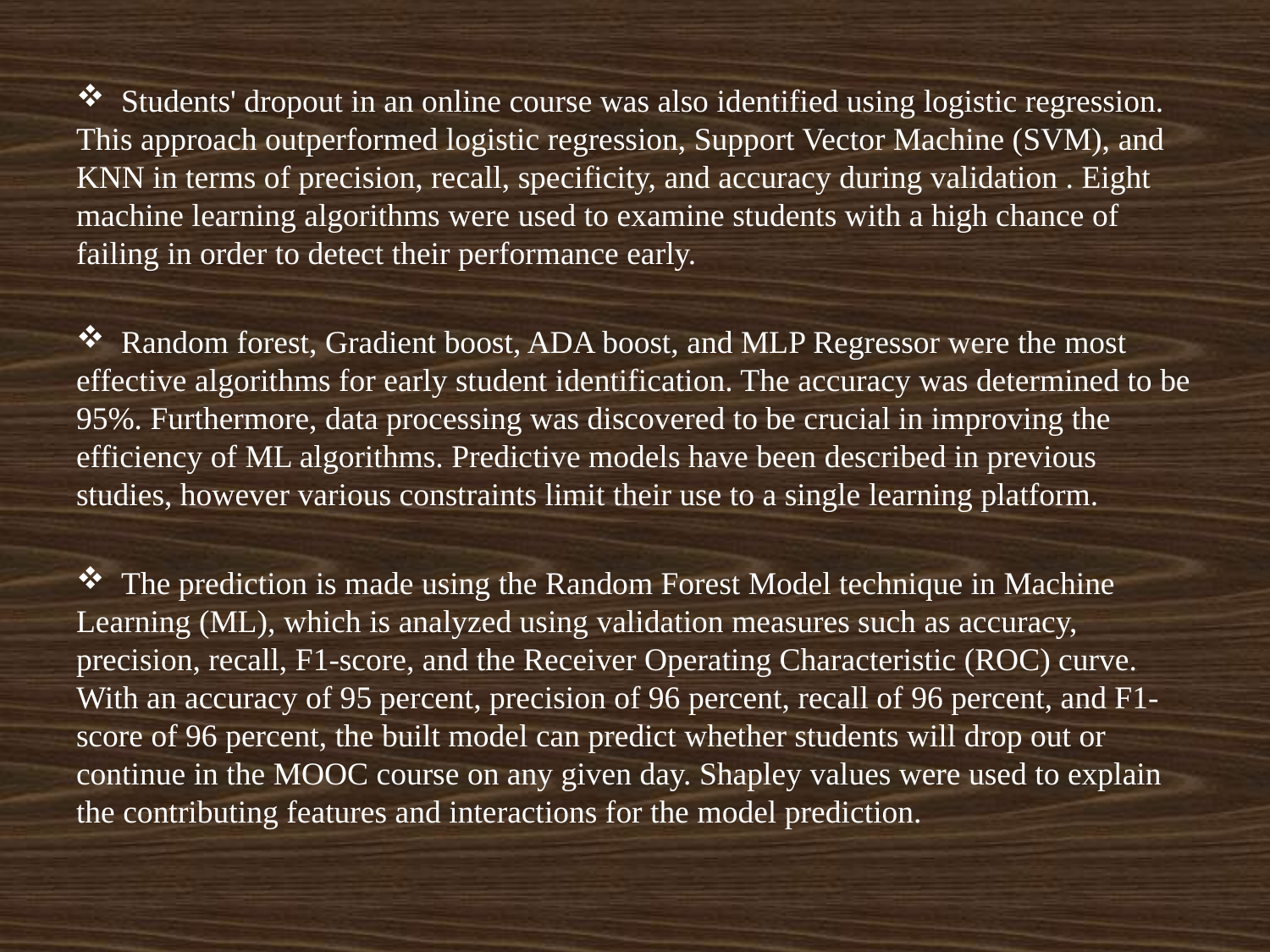

# .
  Students' dropout in an online course was also identified using logistic regression. This approach outperformed logistic regression, Support Vector Machine (SVM), and KNN in terms of precision, recall, specificity, and accuracy during validation . Eight machine learning algorithms were used to examine students with a high chance of failing in order to detect their performance early.

  Random forest, Gradient boost, ADA boost, and MLP Regressor were the most effective algorithms for early student identification. The accuracy was determined to be 95%. Furthermore, data processing was discovered to be crucial in improving the efficiency of ML algorithms. Predictive models have been described in previous studies, however various constraints limit their use to a single learning platform.

  The prediction is made using the Random Forest Model technique in Machine Learning (ML), which is analyzed using validation measures such as accuracy, precision, recall, F1-score, and the Receiver Operating Characteristic (ROC) curve. With an accuracy of 95 percent, precision of 96 percent, recall of 96 percent, and F1-score of 96 percent, the built model can predict whether students will drop out or continue in the MOOC course on any given day. Shapley values were used to explain the contributing features and interactions for the model prediction.